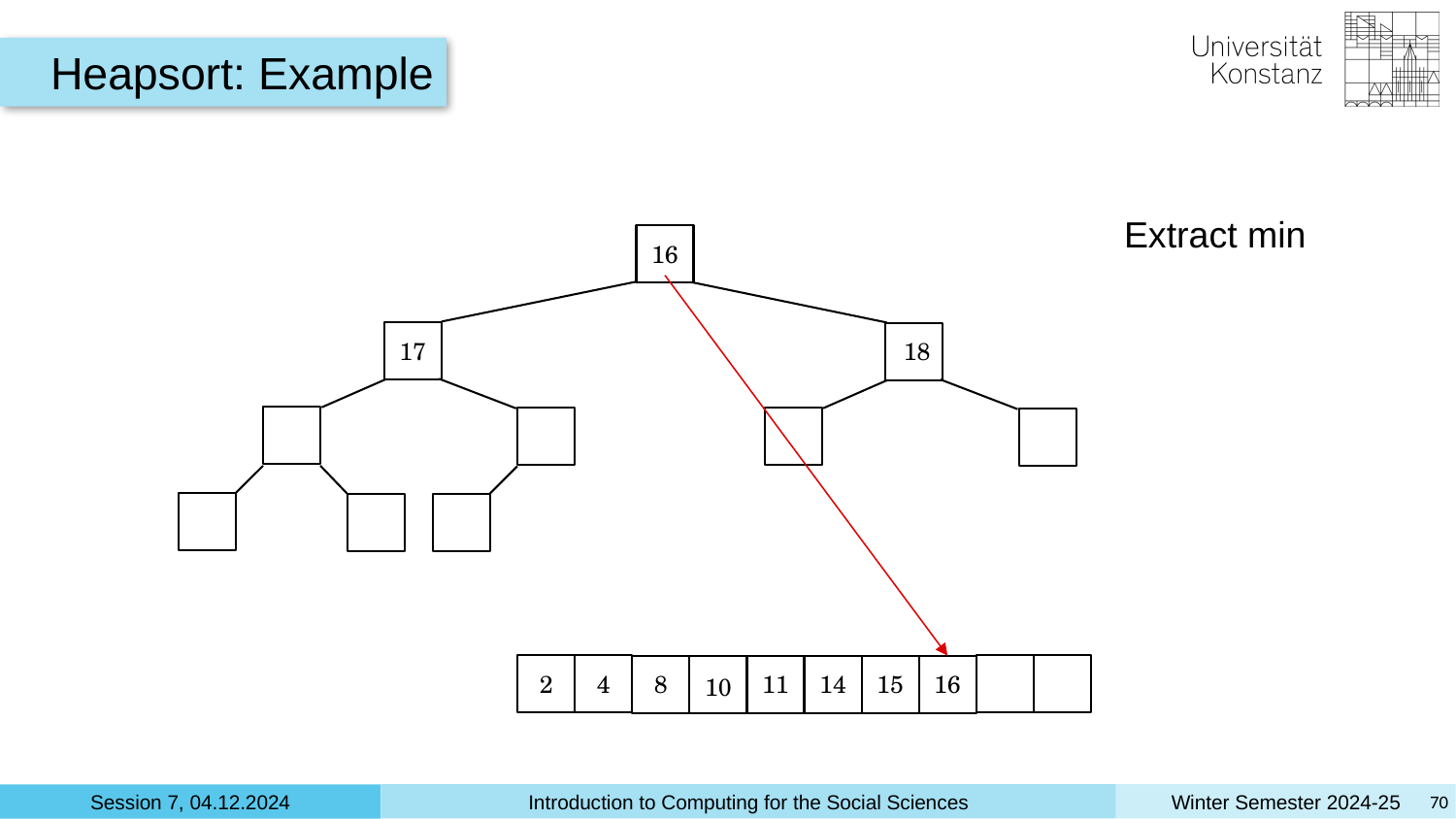

Heapsort: Example
Extract min

16

17
18

4
8
11
14
15
2
16
10